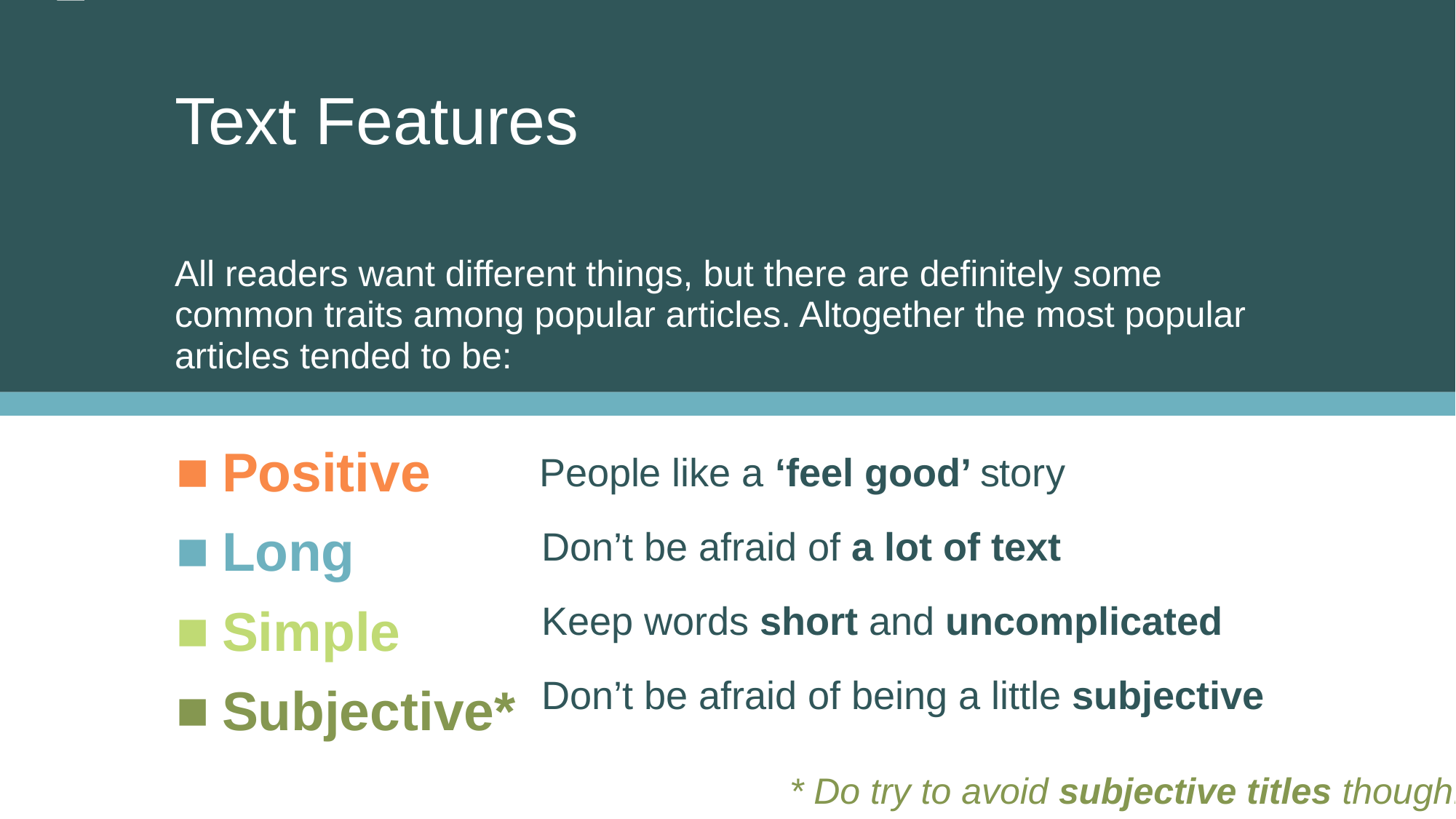

# Text Features
All readers want different things, but there are definitely some common traits among popular articles. Altogether the most popular articles tended to be:

P People like a ‘feel good’ story
P Don’t be afraid of a lot of text
P Keep words short and uncomplicated
P Don’t be afraid of being a little subjective

Positive
Long
Simple
Subjective*

* Do try to avoid subjective titles though!